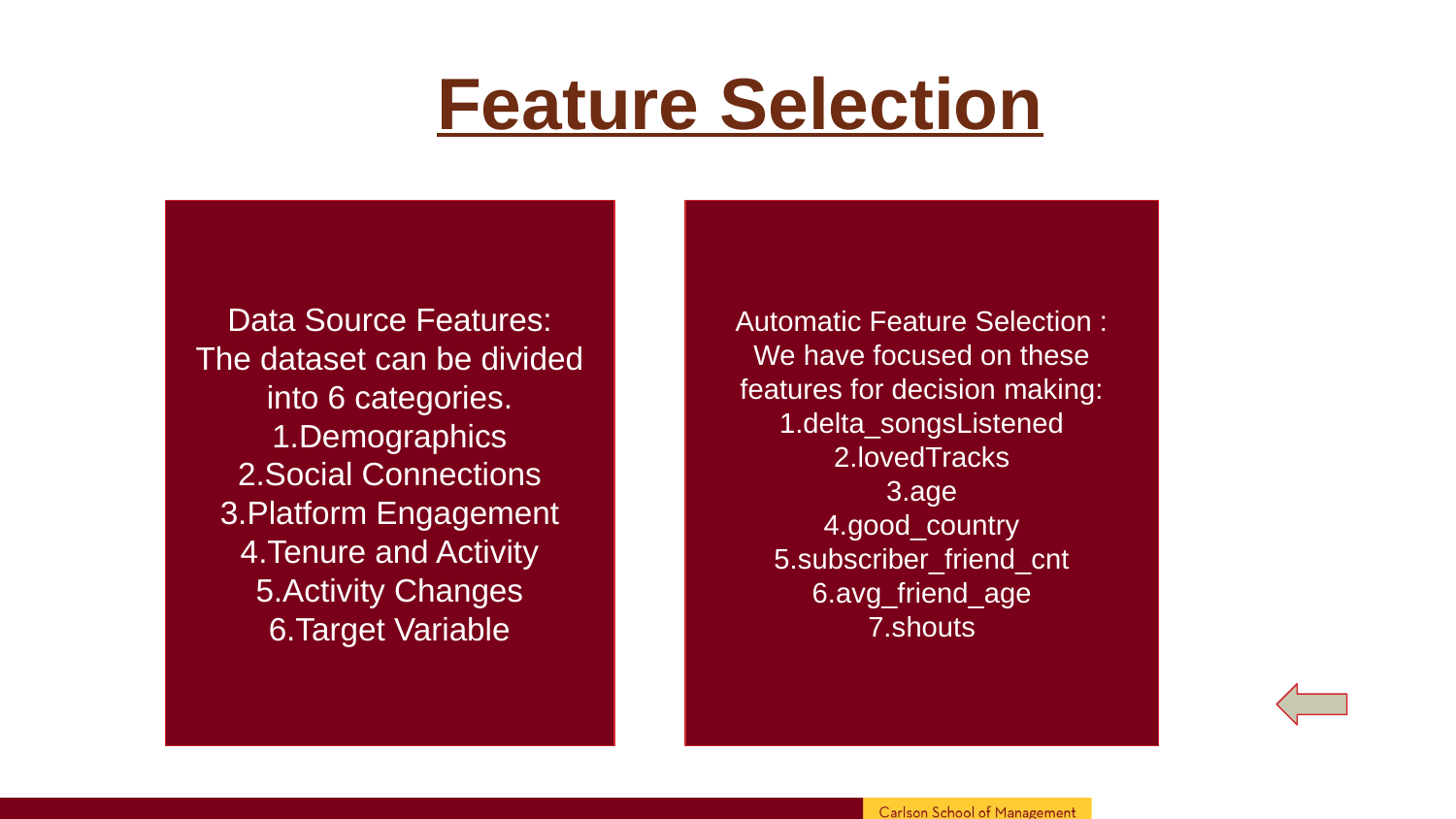

# Feature Selection
Data Source Features:
The dataset can be divided into 6 categories.
1.Demographics
2.Social Connections
3.Platform Engagement
4.Tenure and Activity
5.Activity Changes
6.Target Variable
Automatic Feature Selection :
We have focused on these features for decision making:
1.delta_songsListened
2.lovedTracks
3.age
4.good_country
5.subscriber_friend_cnt
6.avg_friend_age
7.shouts
Data Source
Data Source